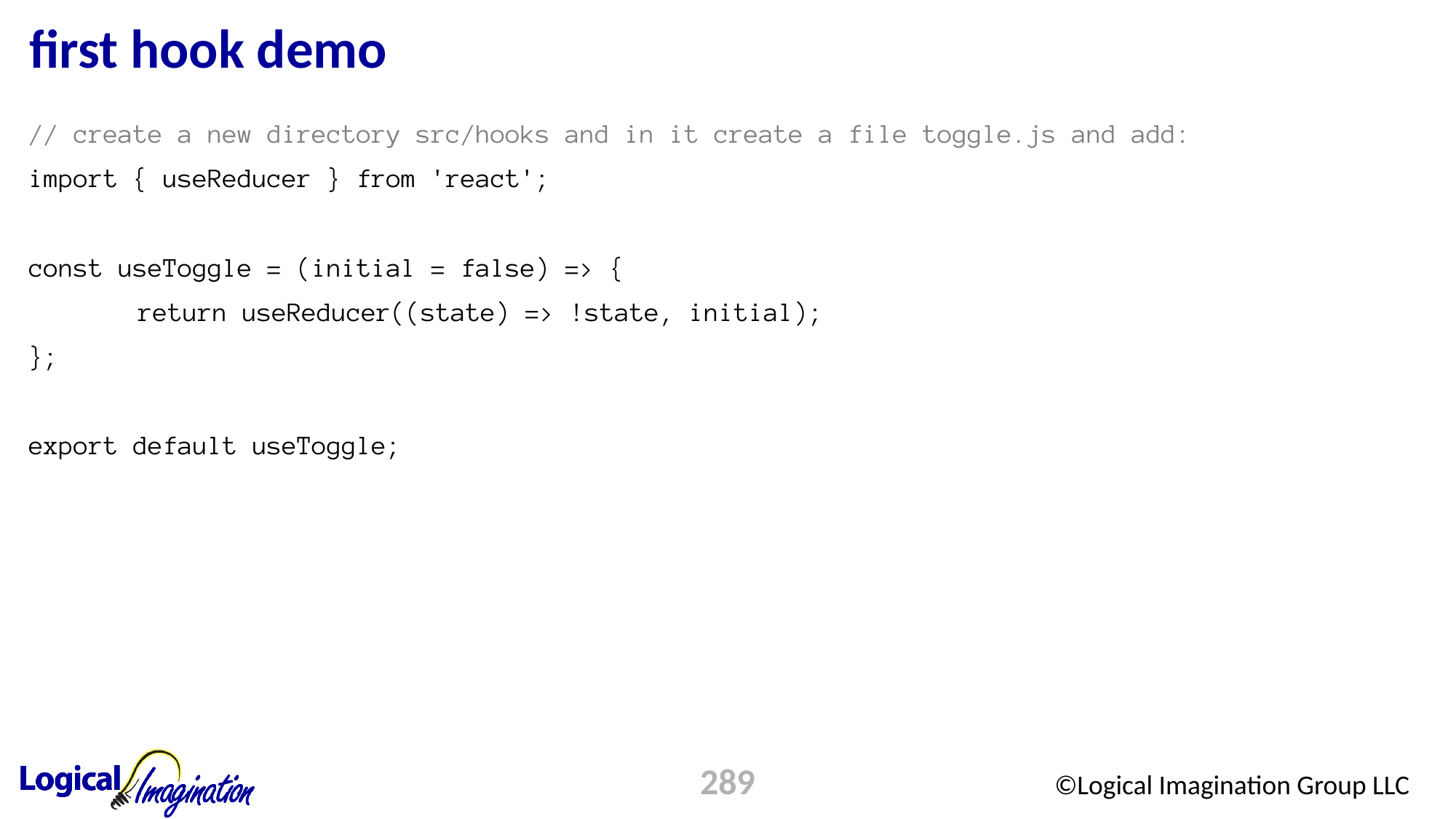

# first hook demo
// create a new directory src/hooks and in it create a file toggle.js and add:
import { useReducer } from 'react';

const useToggle = (initial = false) => {
	return useReducer((state) => !state, initial);
};

export default useToggle;

289